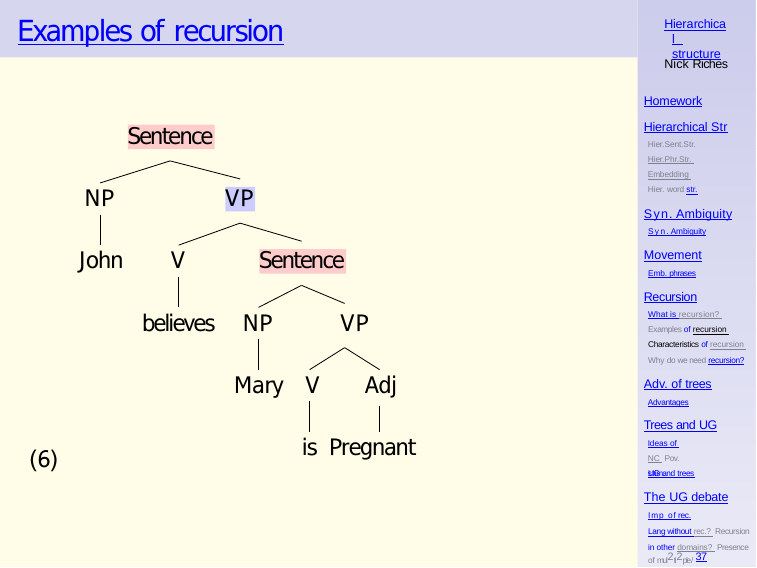

# Examples of recursion
Hierarchical  structure
Nick Riches

Homework
Hierarchical Str
Hier.Sent.Str.  Hier.Phr.Str.  Embedding  Hier. word str.
Sentence

NP
VP
Syn. Ambiguity
Syn. Ambiguity

Movement
Emb. phrases
V
John
Sentence

Recursion
What is recursion?  Examples of recursion  Characteristics of recursion  Why do we need recursion?

believes
NP	VP

Mary   V	Adj

Adv. of trees
Advantages

Trees and UG
Ideas of NC  Pov. stim.
is Pregnant
(6)
UG and trees
The UG debate
Imp of rec.
Lang without rec.?  Recursion in other domains?  Presence of mul2ti2ple/ 37